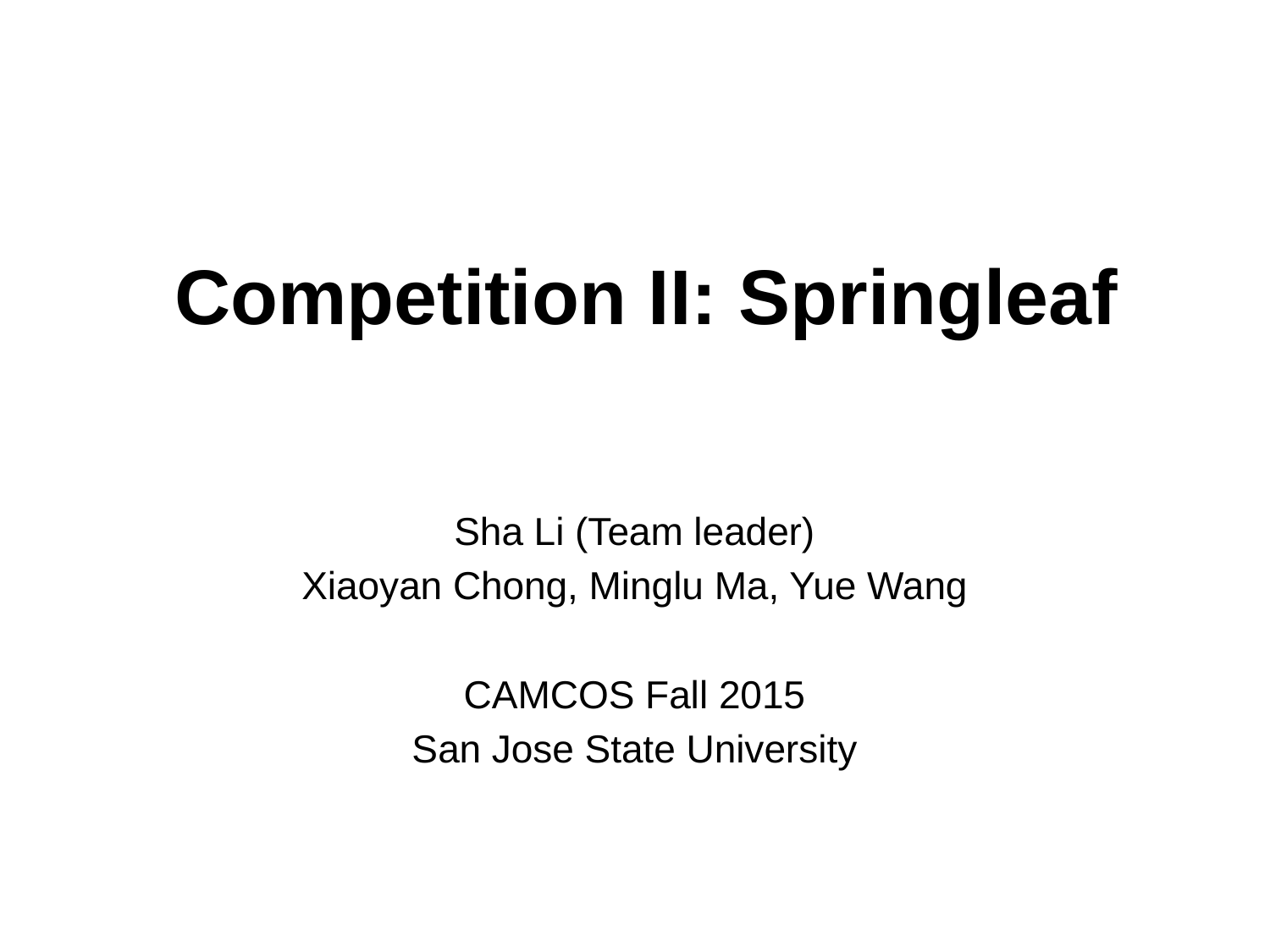

# Competition II: Springleaf
Sha Li (Team leader)
Xiaoyan Chong, Minglu Ma, Yue Wang

CAMCOS Fall 2015
San Jose State University